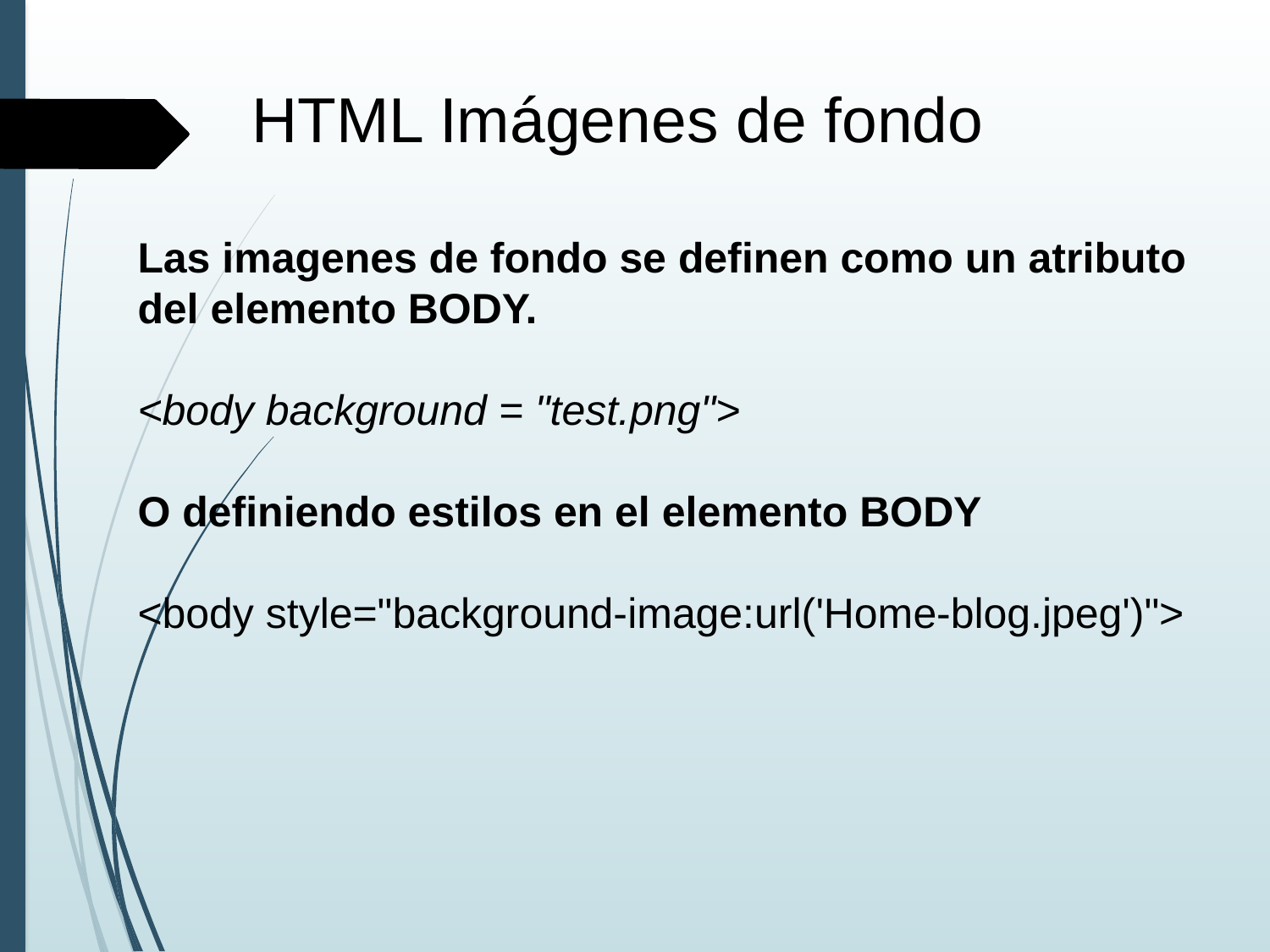

HTML Imágenes de fondo

Las imagenes de fondo se definen como un atributo del elemento BODY.

<body background = "test.png">

O definiendo estilos en el elemento BODY

<body style="background-image:url('Home-blog.jpeg')">